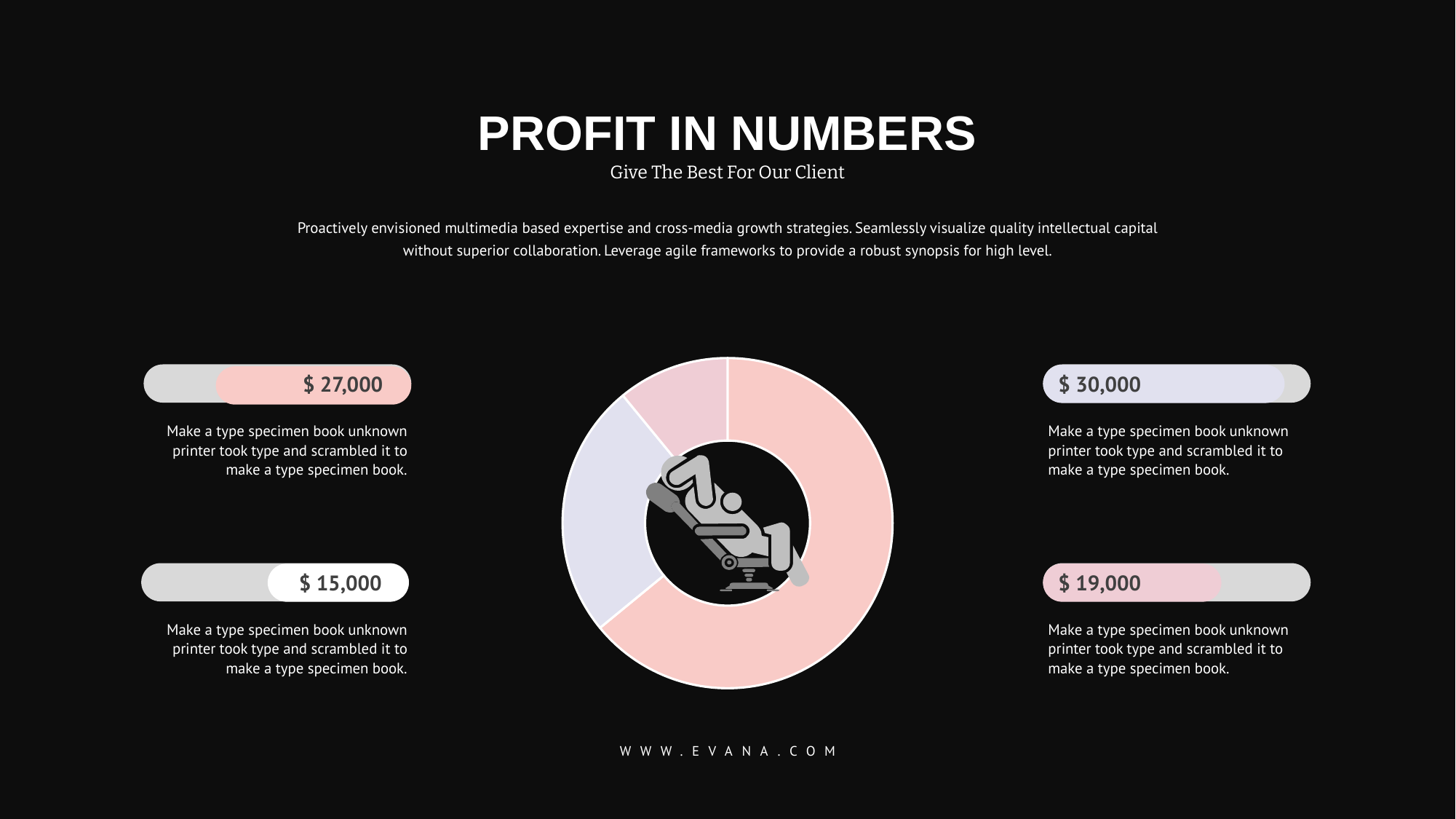

PROFIT IN NUMBERS
Give The Best For Our Client
Proactively envisioned multimedia based expertise and cross-media growth strategies. Seamlessly visualize quality intellectual capital without superior collaboration. Leverage agile frameworks to provide a robust synopsis for high level.

### Chart

| Category | Sales |
|---|---|
| 1st Qtr | 8.2 |
| 2nd Qtr | 3.2 |
| 3rd Qtr | 1.4 |

$ 27,000

Make a type specimen book unknown printer took type and scrambled it to make a type specimen book.

$ 30,000
Make a type specimen book unknown printer took type and scrambled it to make a type specimen book.

$ 15,000
Make a type specimen book unknown printer took type and scrambled it to make a type specimen book.

$ 19,000
Make a type specimen book unknown printer took type and scrambled it to make a type specimen book.
WWW.EVANA.COM